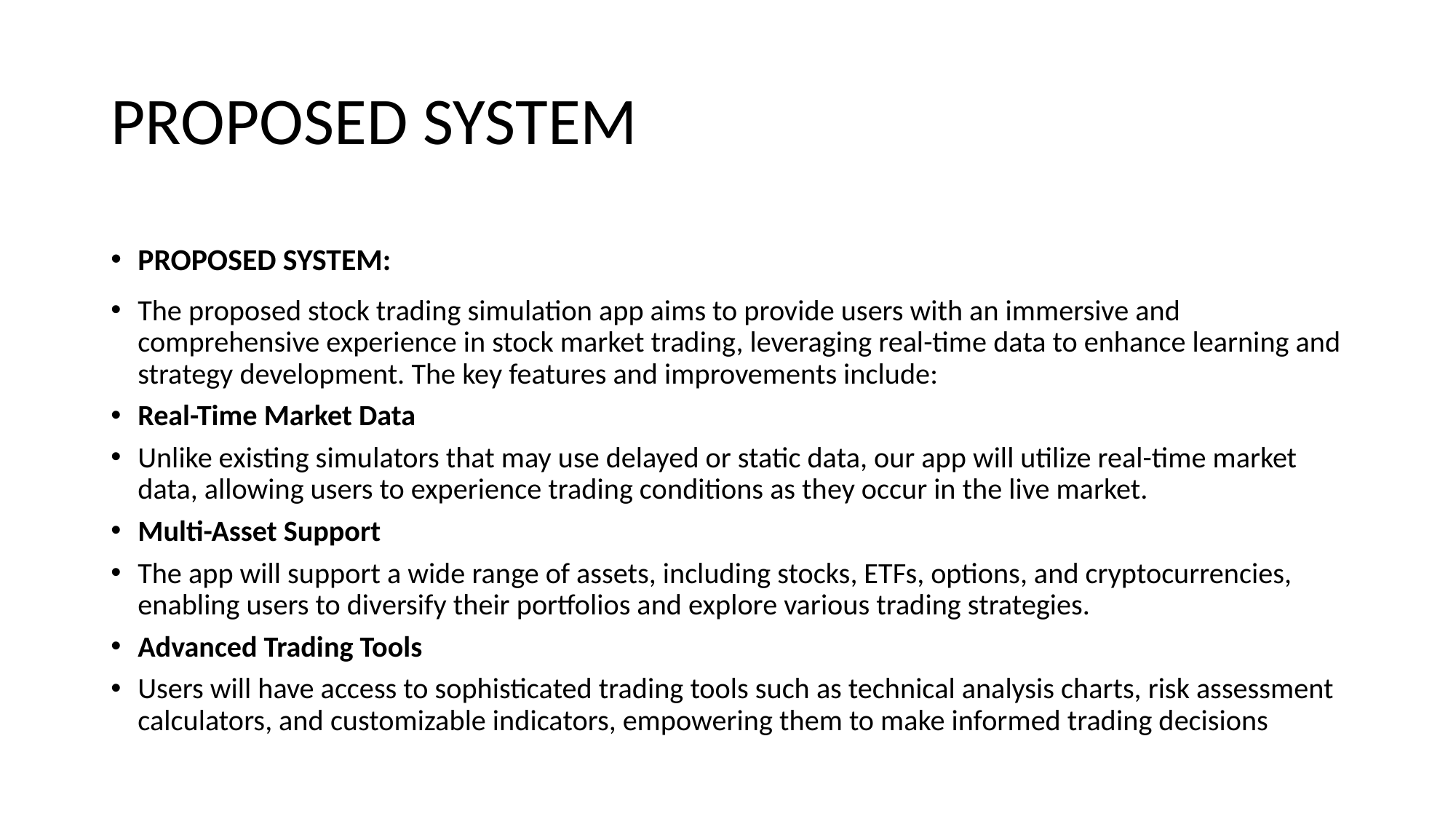

# PROPOSED SYSTEM
PROPOSED SYSTEM:
The proposed stock trading simulation app aims to provide users with an immersive and comprehensive experience in stock market trading, leveraging real-time data to enhance learning and strategy development. The key features and improvements include:
Real-Time Market Data
Unlike existing simulators that may use delayed or static data, our app will utilize real-time market data, allowing users to experience trading conditions as they occur in the live market.
Multi-Asset Support
The app will support a wide range of assets, including stocks, ETFs, options, and cryptocurrencies, enabling users to diversify their portfolios and explore various trading strategies.
Advanced Trading Tools
Users will have access to sophisticated trading tools such as technical analysis charts, risk assessment calculators, and customizable indicators, empowering them to make informed trading decisions